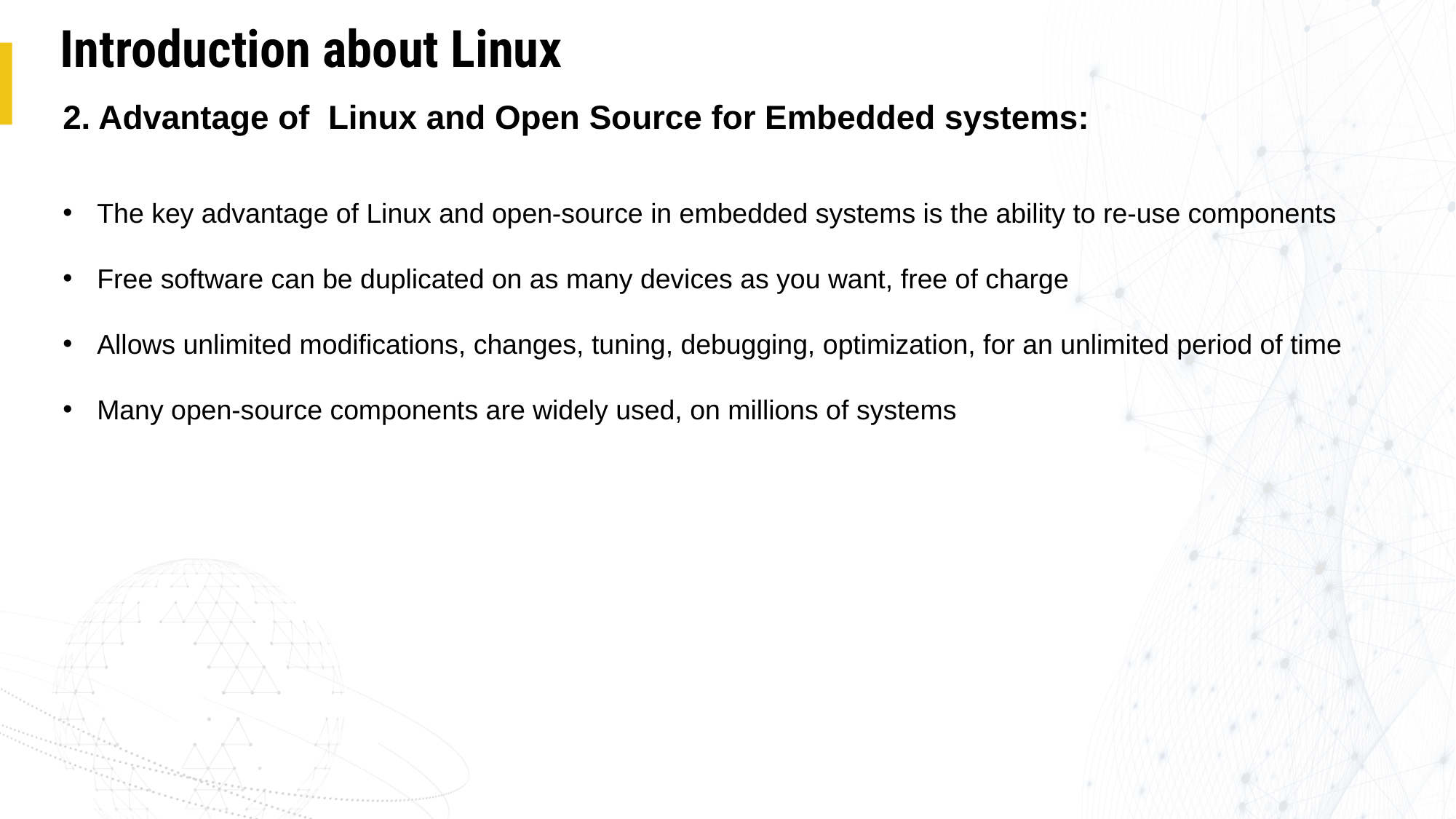

# Introduction about Linux
2. Advantage of  Linux and Open Source for Embedded systems:
The key advantage of Linux and open-source in embedded systems is the ability to re-use components
Free software can be duplicated on as many devices as you want, free of charge
Allows unlimited modifications, changes, tuning, debugging, optimization, for an unlimited period of time
Many open-source components are widely used, on millions of systems